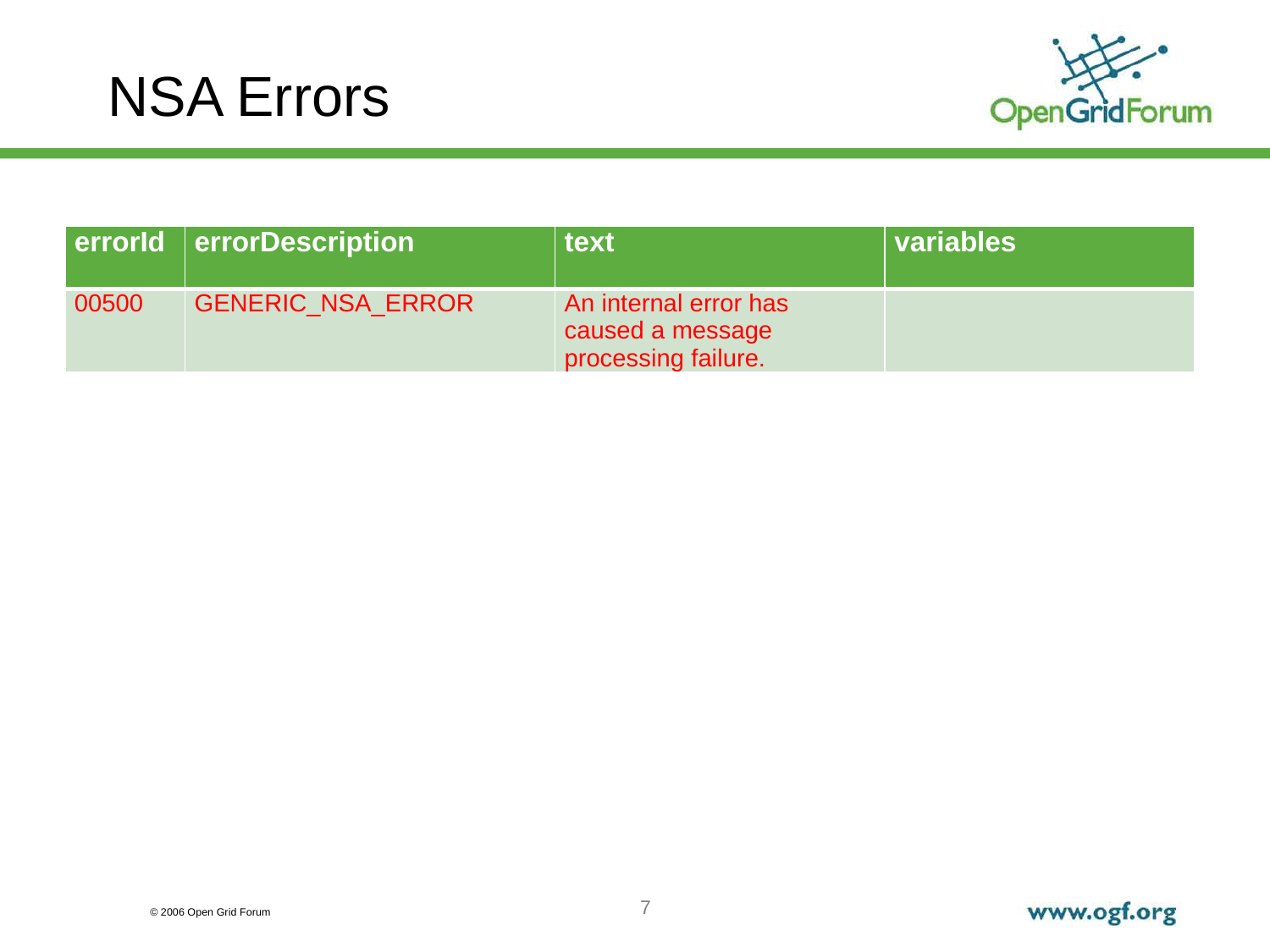

# NSA Errors
| errorId | errorDescription | text | variables |
| --- | --- | --- | --- |
| 00500 | GENERIC\_NSA\_ERROR | An internal error has caused a message processing failure. |  |
7